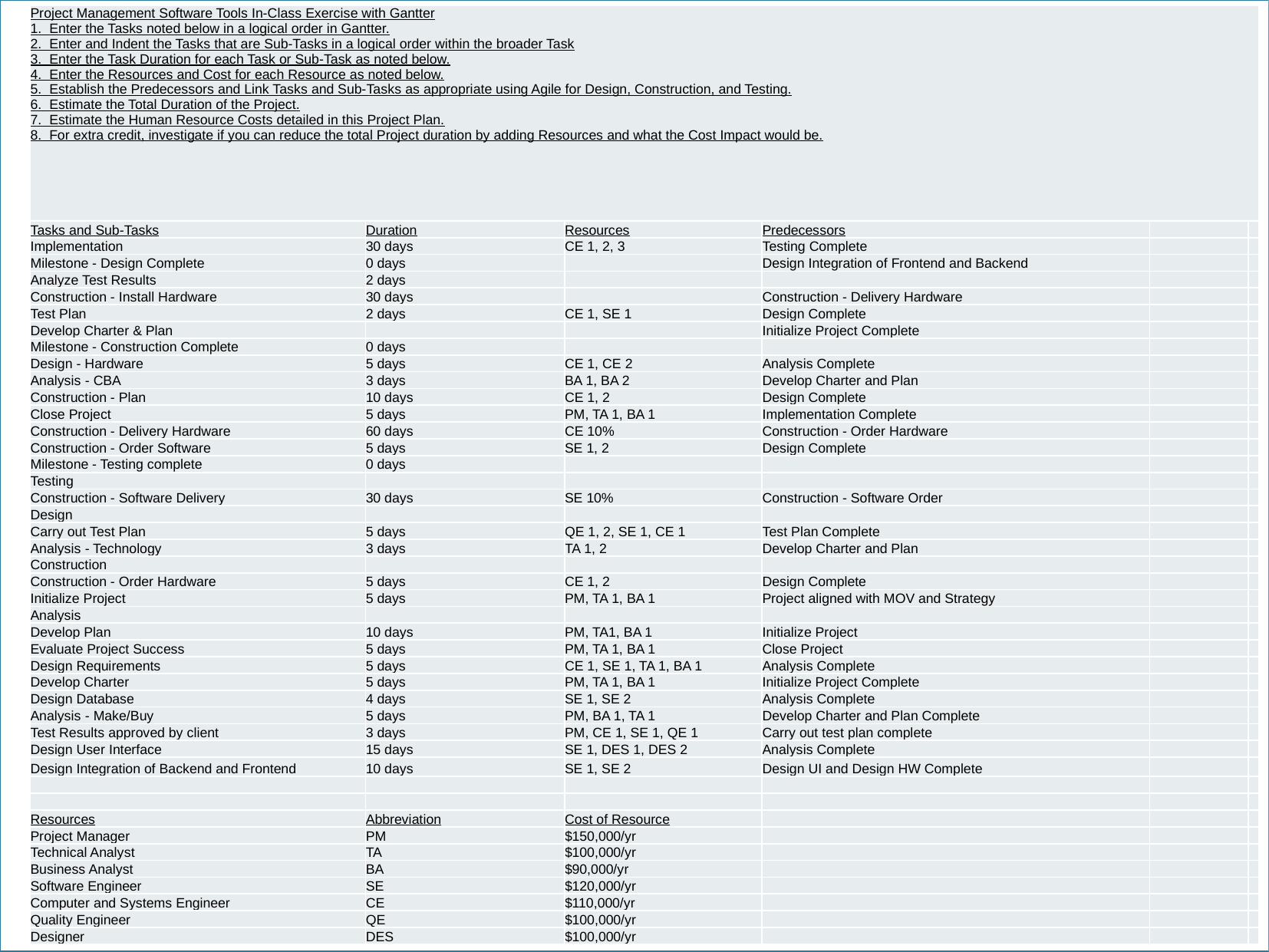

| Project Management Software Tools In-Class Exercise with Gantter 1. Enter the Tasks noted below in a logical order in Gantter. 2. Enter and Indent the Tasks that are Sub-Tasks in a logical order within the broader Task 3. Enter the Task Duration for each Task or Sub-Task as noted below. 4. Enter the Resources and Cost for each Resource as noted below. 5. Establish the Predecessors and Link Tasks and Sub-Tasks as appropriate using Agile for Design, Construction, and Testing. 6. Estimate the Total Duration of the Project. 7. Estimate the Human Resource Costs detailed in this Project Plan. 8. For extra credit, investigate if you can reduce the total Project duration by adding Resources and what the Cost Impact would be. |  |  |  |  |  |
| --- | --- | --- | --- | --- | --- |
| Tasks and Sub-Tasks | Duration | Resources | Predecessors |  |  |
| Implementation | 30 days | CE 1, 2, 3 | Testing Complete |  |  |
| Milestone - Design Complete | 0 days |  | Design Integration of Frontend and Backend |  |  |
| Analyze Test Results | 2 days |  |  |  |  |
| Construction - Install Hardware | 30 days |  | Construction - Delivery Hardware |  |  |
| Test Plan | 2 days | CE 1, SE 1 | Design Complete |  |  |
| Develop Charter & Plan |  |  | Initialize Project Complete |  |  |
| Milestone - Construction Complete | 0 days |  |  |  |  |
| Design - Hardware | 5 days | CE 1, CE 2 | Analysis Complete |  |  |
| Analysis - CBA | 3 days | BA 1, BA 2 | Develop Charter and Plan |  |  |
| Construction - Plan | 10 days | CE 1, 2 | Design Complete |  |  |
| Close Project | 5 days | PM, TA 1, BA 1 | Implementation Complete |  |  |
| Construction - Delivery Hardware | 60 days | CE 10% | Construction - Order Hardware |  |  |
| Construction - Order Software | 5 days | SE 1, 2 | Design Complete |  |  |
| Milestone - Testing complete | 0 days |  |  |  |  |
| Testing |  |  |  |  |  |
| Construction - Software Delivery | 30 days | SE 10% | Construction - Software Order |  |  |
| Design |  |  |  |  |  |
| Carry out Test Plan | 5 days | QE 1, 2, SE 1, CE 1 | Test Plan Complete |  |  |
| Analysis - Technology | 3 days | TA 1, 2 | Develop Charter and Plan |  |  |
| Construction |  |  |  |  |  |
| Construction - Order Hardware | 5 days | CE 1, 2 | Design Complete |  |  |
| Initialize Project | 5 days | PM, TA 1, BA 1 | Project aligned with MOV and Strategy |  |  |
| Analysis |  |  |  |  |  |
| Develop Plan | 10 days | PM, TA1, BA 1 | Initialize Project |  |  |
| Evaluate Project Success | 5 days | PM, TA 1, BA 1 | Close Project |  |  |
| Design Requirements | 5 days | CE 1, SE 1, TA 1, BA 1 | Analysis Complete |  |  |
| Develop Charter | 5 days | PM, TA 1, BA 1 | Initialize Project Complete |  |  |
| Design Database | 4 days | SE 1, SE 2 | Analysis Complete |  |  |
| Analysis - Make/Buy | 5 days | PM, BA 1, TA 1 | Develop Charter and Plan Complete |  |  |
| Test Results approved by client | 3 days | PM, CE 1, SE 1, QE 1 | Carry out test plan complete |  |  |
| Design User Interface | 15 days | SE 1, DES 1, DES 2 | Analysis Complete |  |  |
| Design Integration of Backend and Frontend | 10 days | SE 1, SE 2 | Design UI and Design HW Complete |  |  |
|  |  |  |  |  |  |
|  |  |  |  |  |  |
| Resources | Abbreviation | Cost of Resource |  |  |  |
| Project Manager | PM | $150,000/yr |  |  |  |
| Technical Analyst | TA | $100,000/yr |  |  |  |
| Business Analyst | BA | $90,000/yr |  |  |  |
| Software Engineer | SE | $120,000/yr |  |  |  |
| Computer and Systems Engineer | CE | $110,000/yr |  |  |  |
| Quality Engineer | QE | $100,000/yr |  |  |  |
| Designer | DES | $100,000/yr |  |  |  |